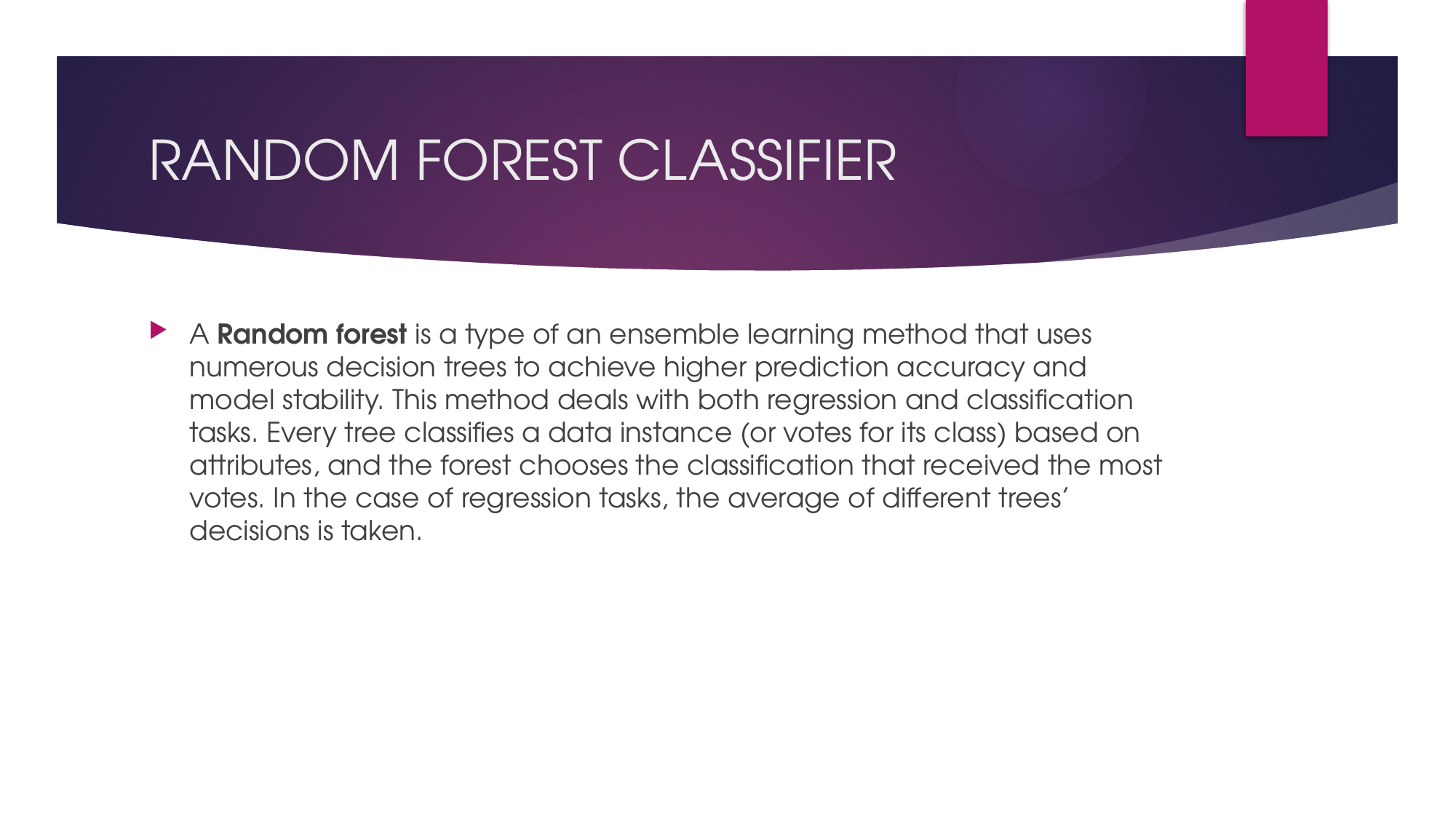

# RANDOM FOREST CLASSIFIER
A Random forest is a type of an ensemble learning method that uses numerous decision trees to achieve higher prediction accuracy and model stability. This method deals with both regression and classification tasks. Every tree classifies a data instance (or votes for its class) based on attributes, and the forest chooses the classification that received the most votes. In the case of regression tasks, the average of different trees’ decisions is taken.